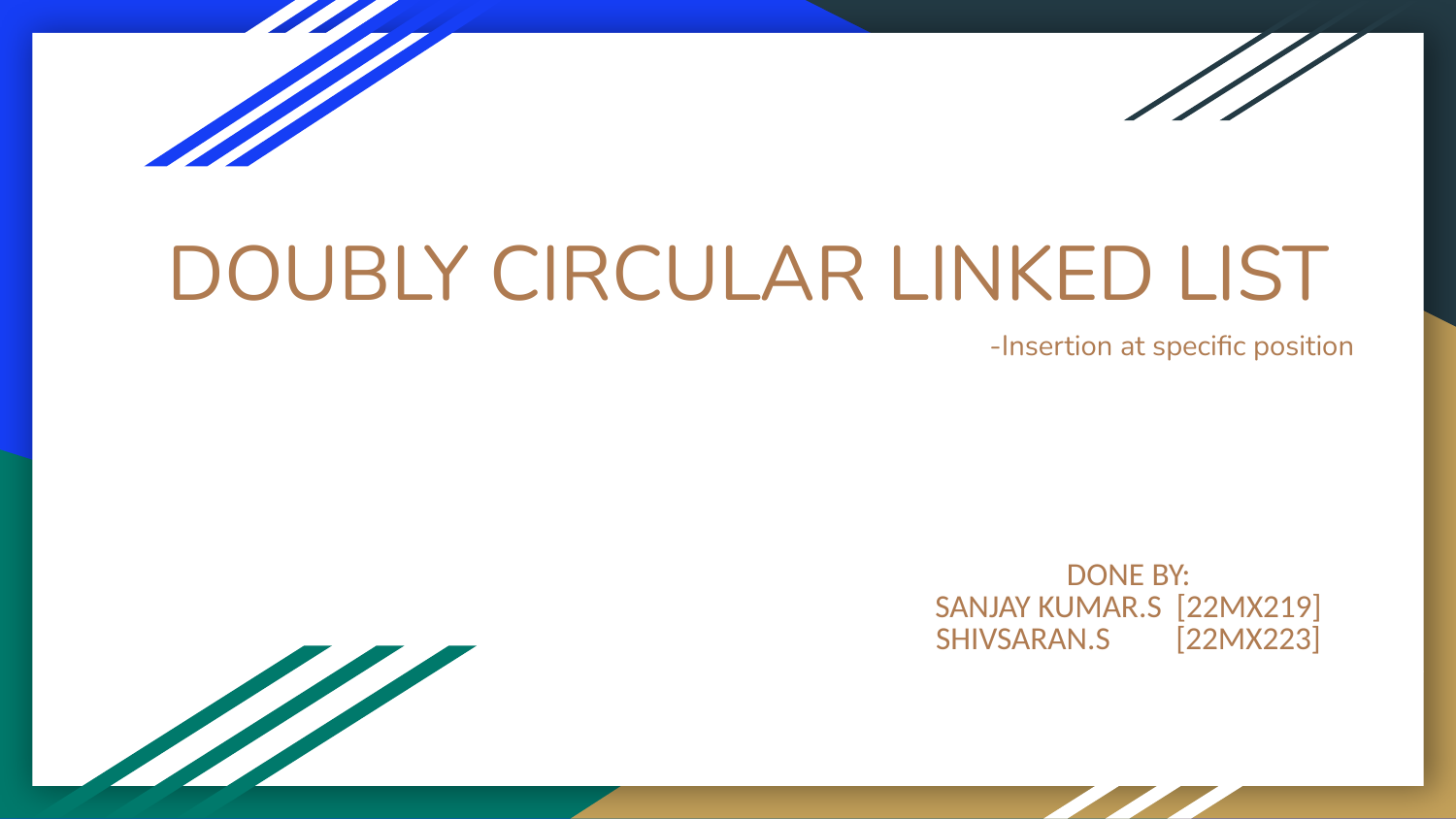

# DOUBLY CIRCULAR LINKED LIST
-Insertion at specific position
DONE BY:
SANJAY KUMAR.S  [22MX219]
SHIVSARAN.S         [22MX223]